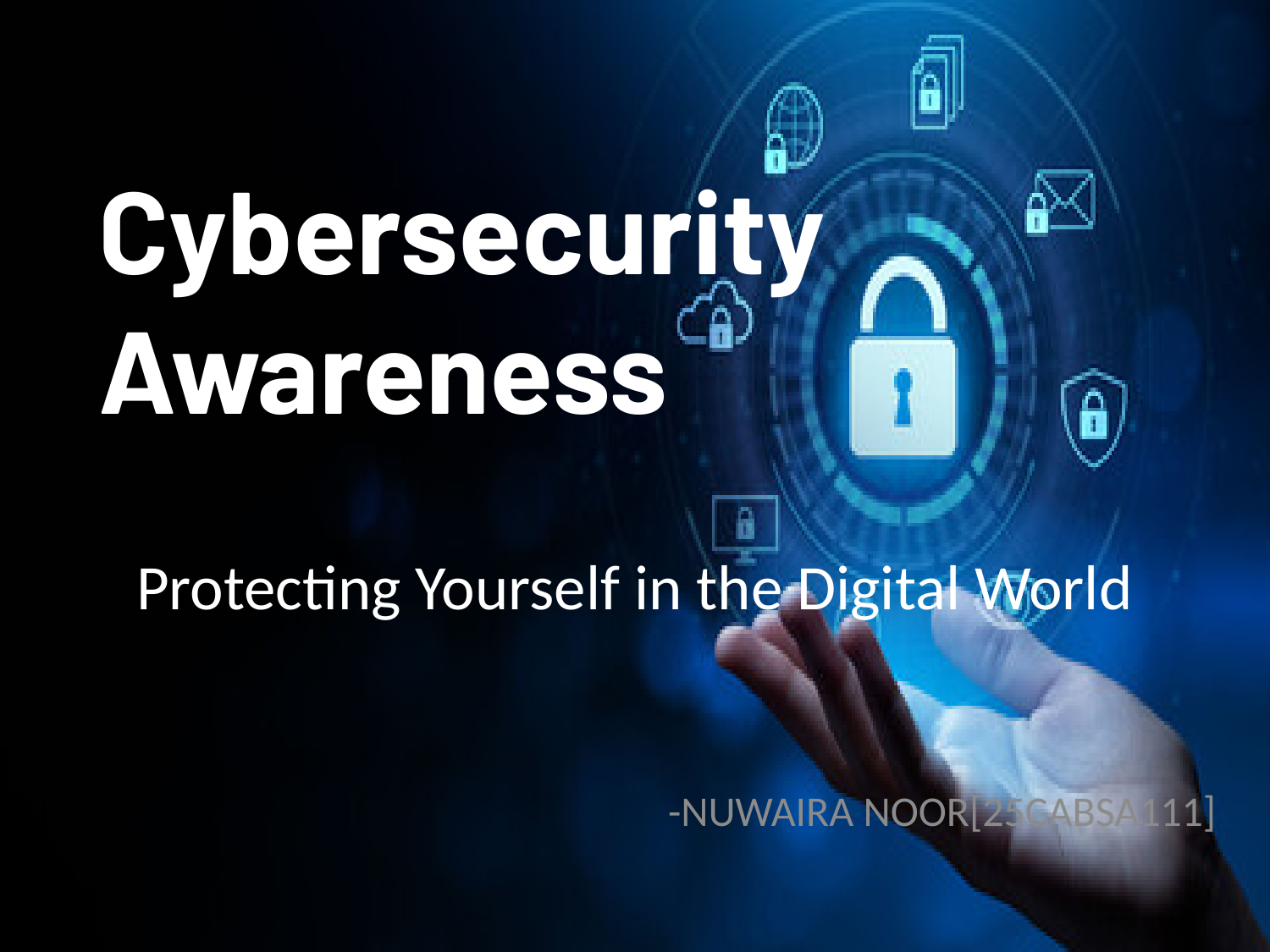

# Cybersecurity Awareness
Protecting Yourself in the Digital World
-NUWAIRA NOOR[25CABSA111]